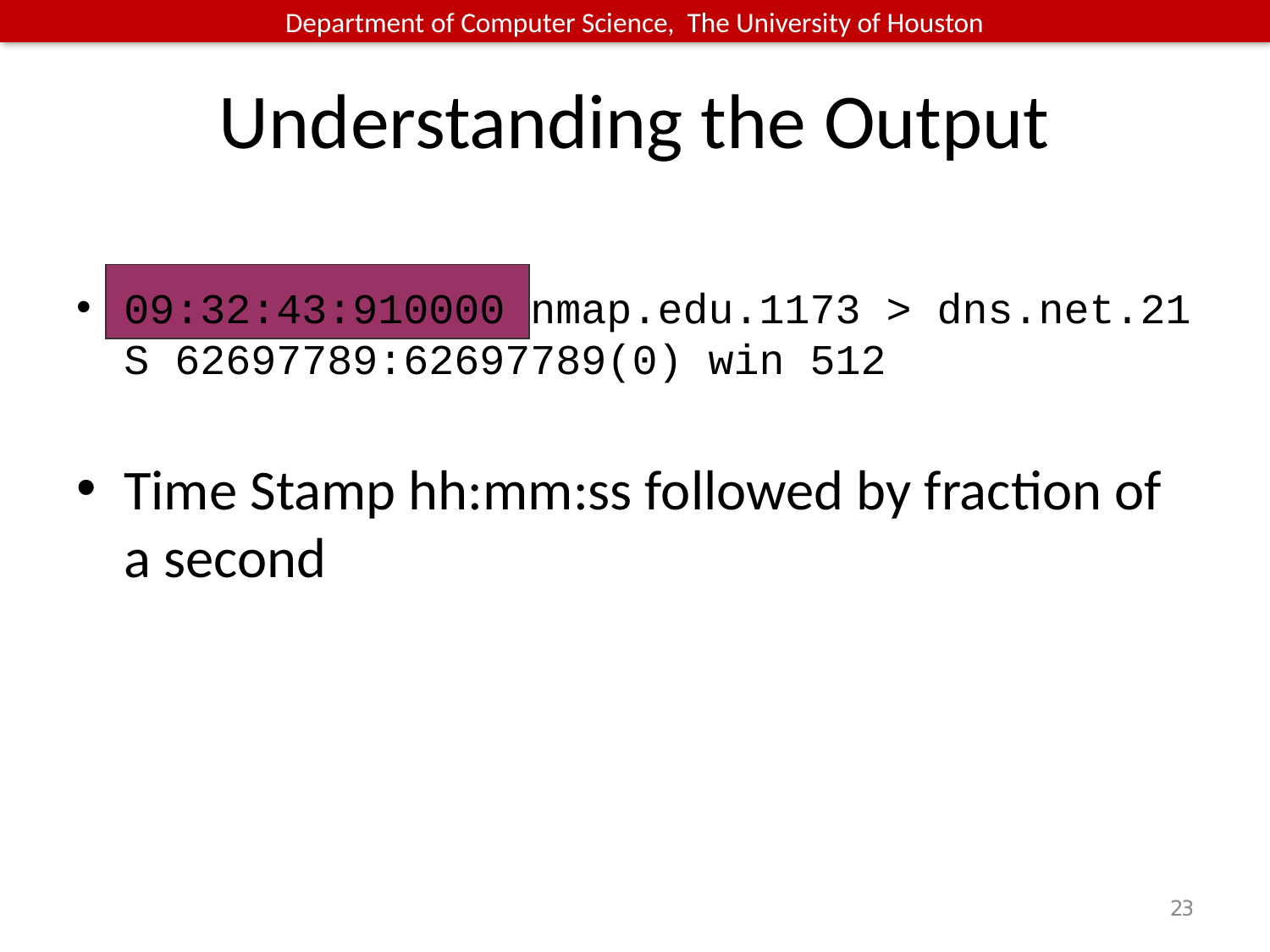

# Understanding the Output

09:32:43:910000 nmap.edu.1173 > dns.net.21 S 62697789:62697789(0) win 512

Time Stamp hh:mm:ss followed by fraction of a second
23